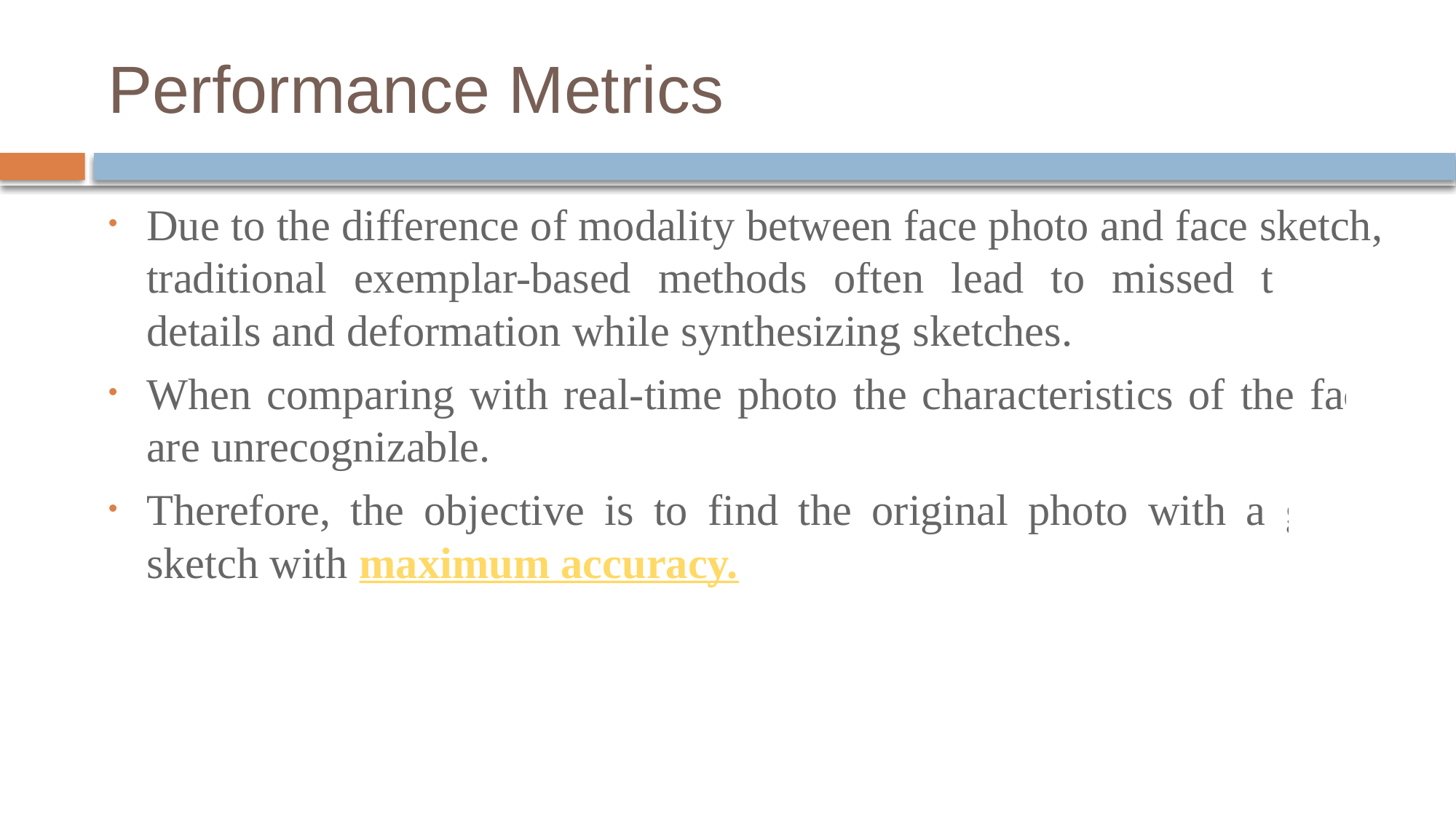

# Performance Metrics
Due to the difference of modality between face photo and face sketch, traditional exemplar-based methods often lead to missed texture details and deformation while synthesizing sketches.
When comparing with real-time photo the characteristics of the face are unrecognizable.
Therefore, the objective is to find the original photo with a given sketch with maximum accuracy.